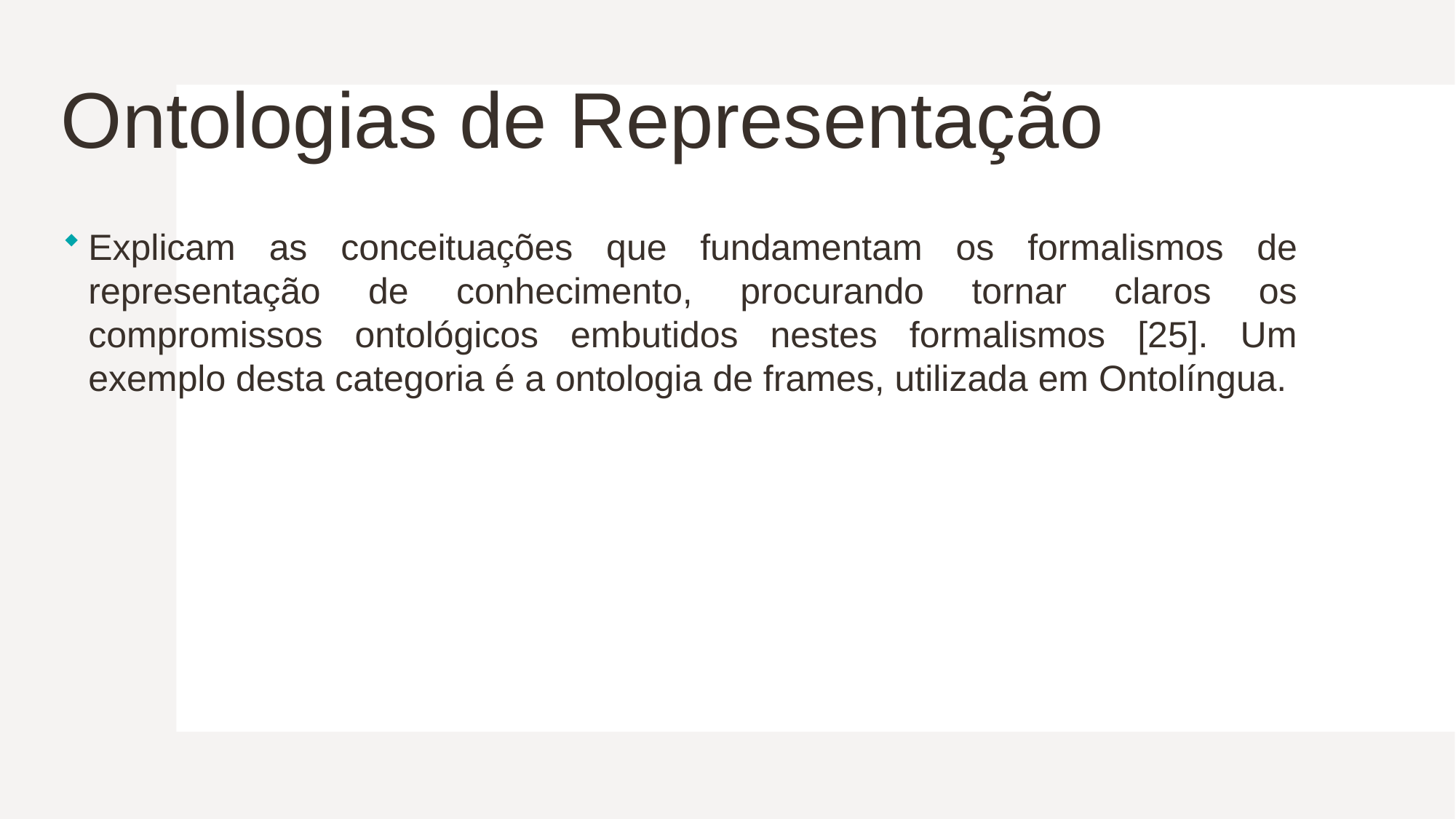

# Ontologias de Representação
Explicam as conceituações que fundamentam os formalismos de representação de conhecimento, procurando tornar claros os compromissos ontológicos embutidos nestes formalismos [25]. Um exemplo desta categoria é a ontologia de frames, utilizada em Ontolíngua.